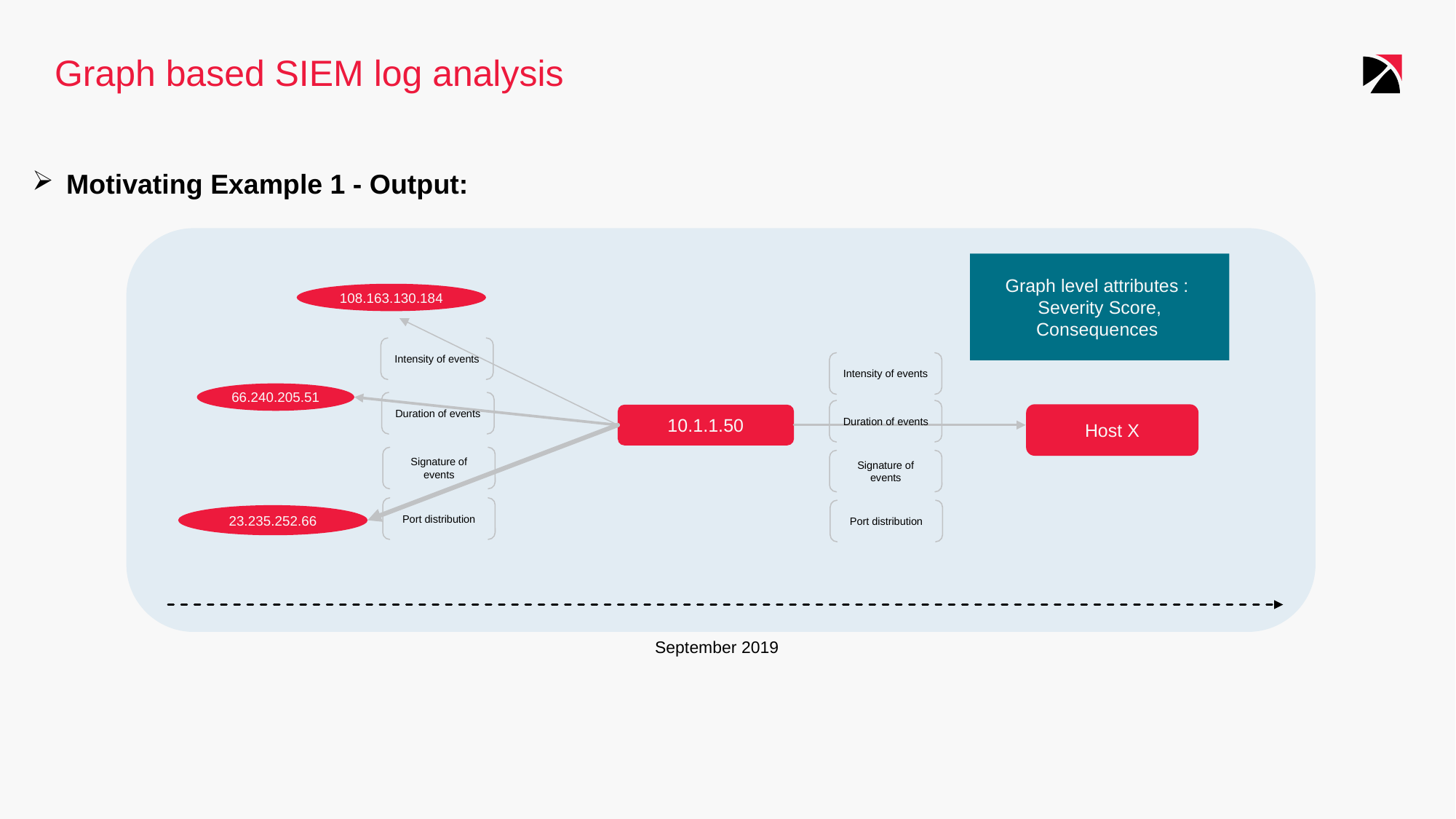

# Graph based SIEM log analysis
Motivating Example 1 - Output:

Graph level attributes :
Severity Score, Consequences
108.163.130.184
66.240.205.51
10.1.1.50
23.235.252.66
Intensity of events
Intensity of events
Duration of events
Duration of events
Host X
Signature of events
Signature of events
Port distribution
Port distribution
September 2019